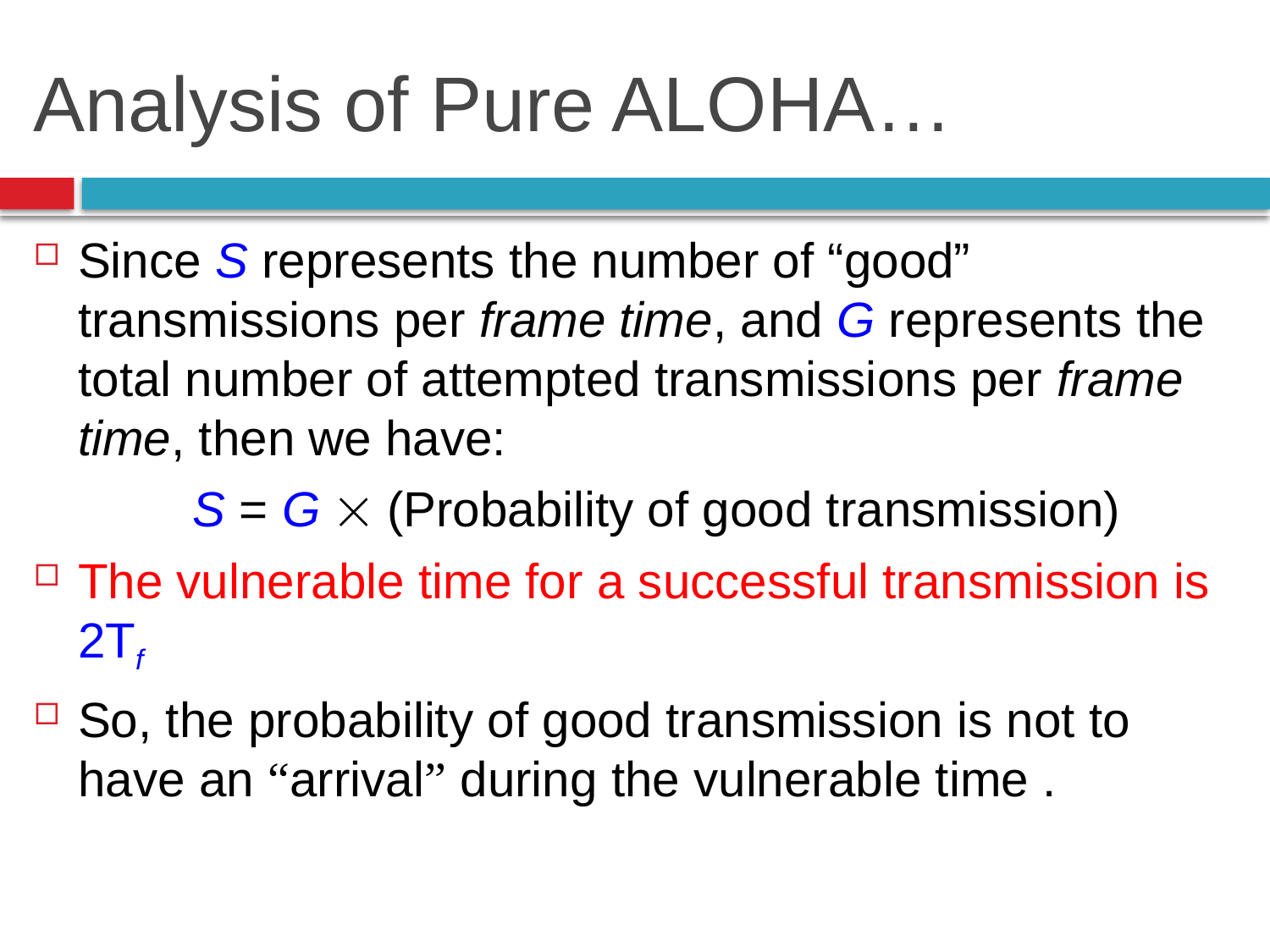

# Analysis of Pure ALOHA…
Since S represents the number of “good” transmissions per frame time, and G represents the total number of attempted transmissions per frame time, then we have:
	S = G × (Probability of good transmission)
The vulnerable time for a successful transmission is 2Tf
So, the probability of good transmission is not to have an “arrival” during the vulnerable time .